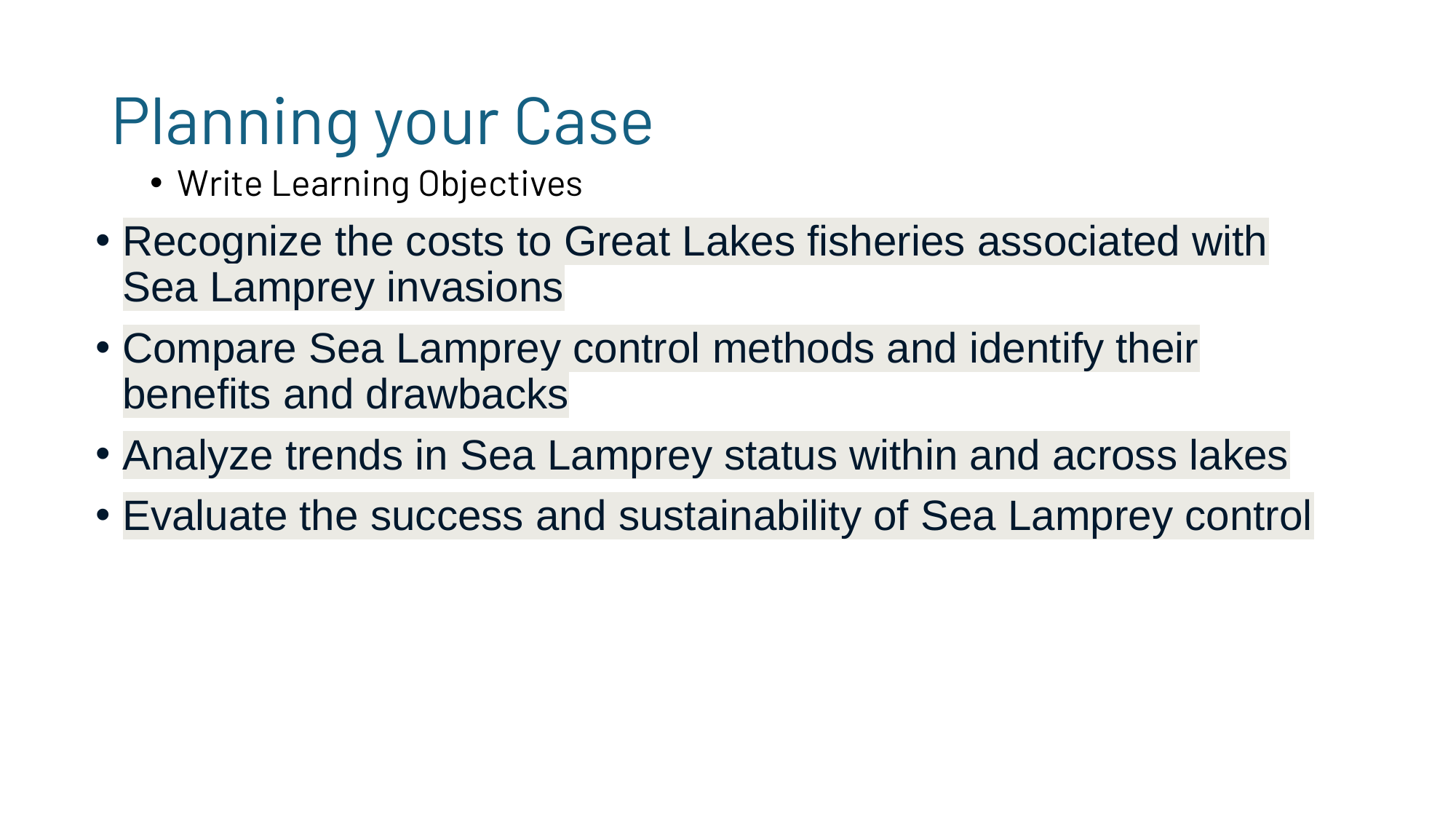

# Planning your Case
Write Learning Objectives
Recognize the costs to Great Lakes fisheries associated with Sea Lamprey invasions
Compare Sea Lamprey control methods and identify their benefits and drawbacks
Analyze trends in Sea Lamprey status within and across lakes
Evaluate the success and sustainability of Sea Lamprey control